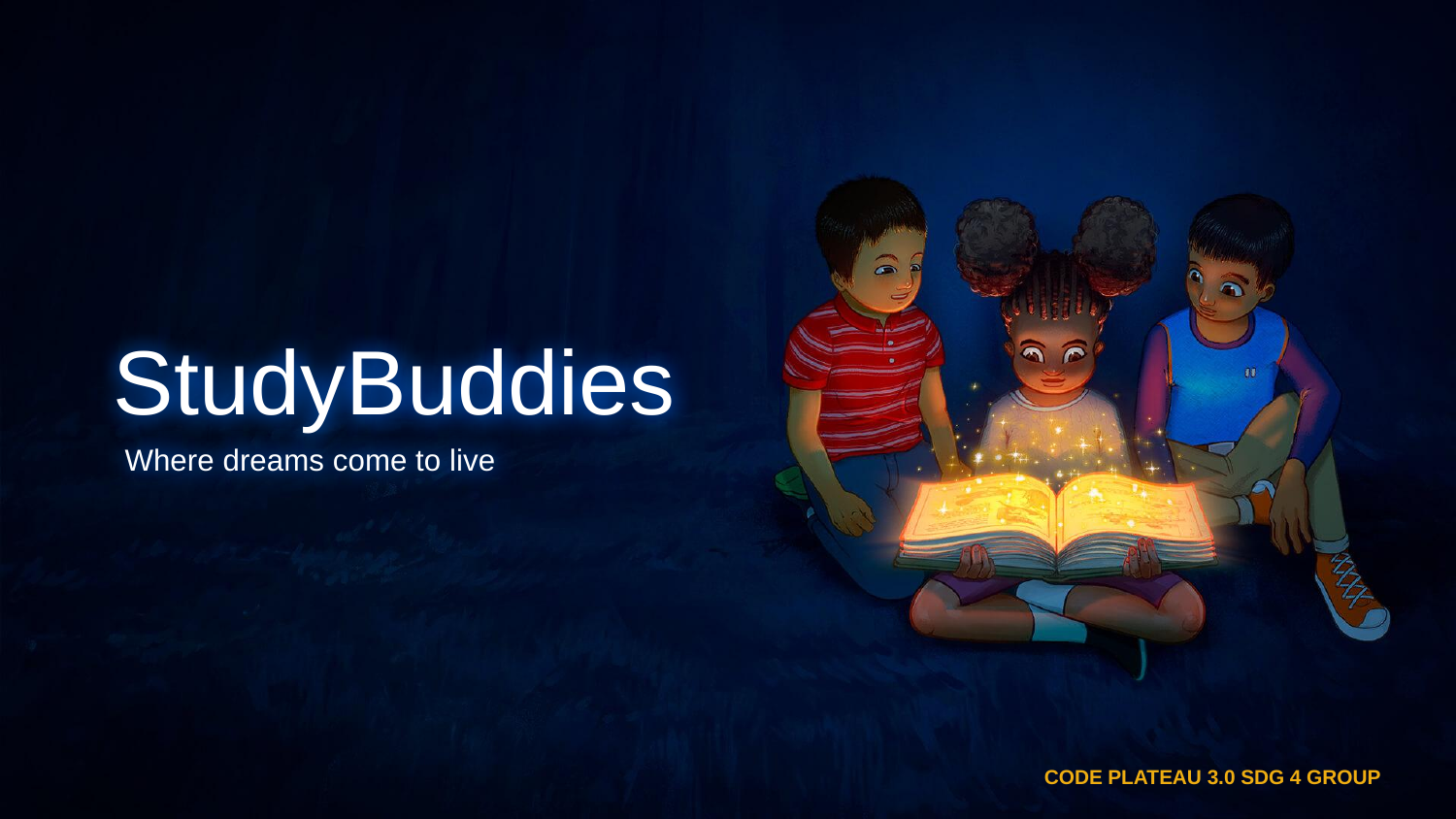

# StudyBuddies
Where dreams come to live
CODE PLATEAU 3.0 SDG 4 GROUP